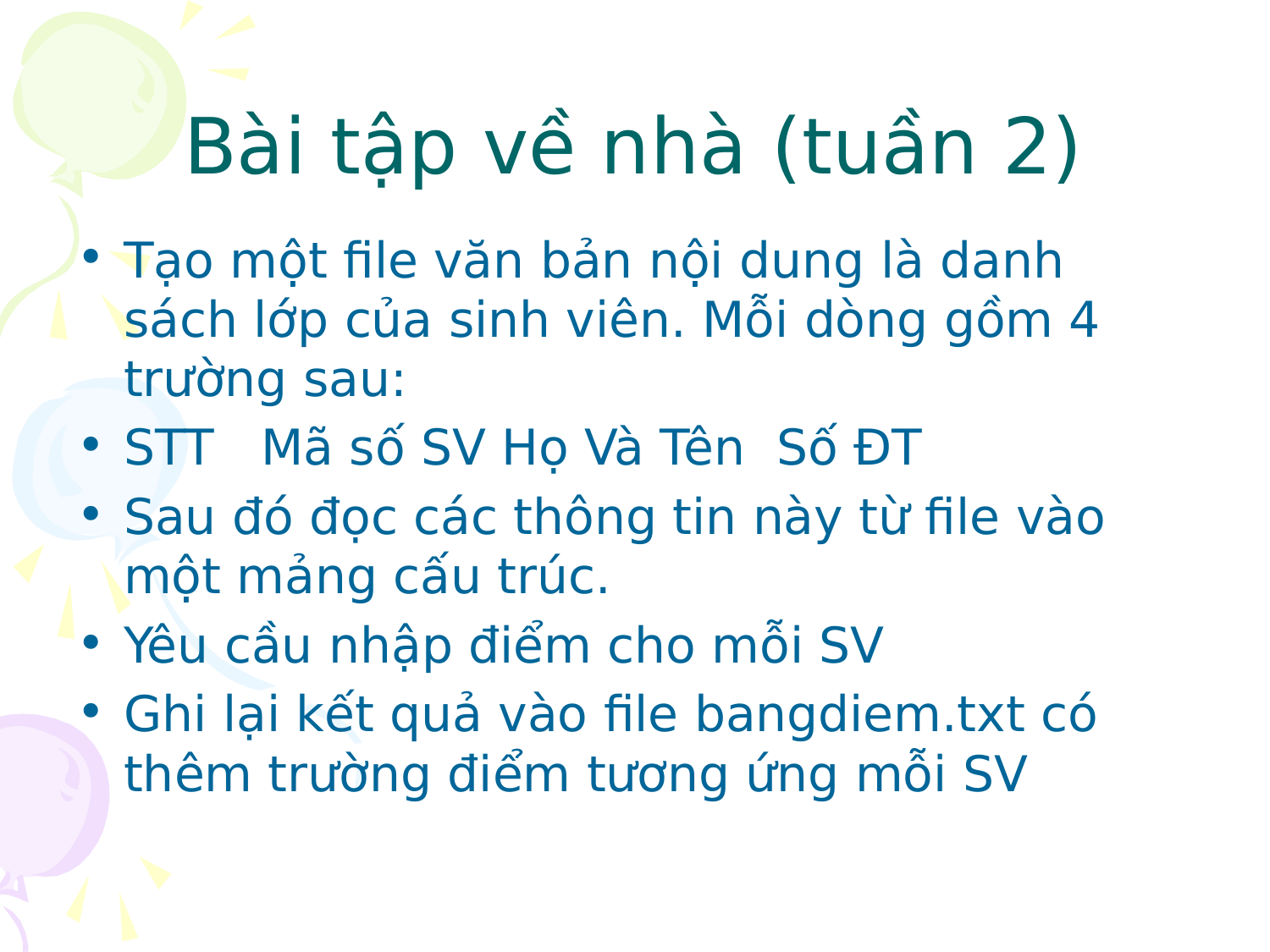

# Bài tập về nhà (tuần 2)
Tạo một file văn bản nội dung là danh sách lớp của sinh viên. Mỗi dòng gồm 4 trường sau:
STT   Mã số SV Họ Và Tên  Số ĐT
Sau đó đọc các thông tin này từ file vào một mảng cấu trúc.
Yêu cầu nhập điểm cho mỗi SV
Ghi lại kết quả vào file bangdiem.txt có thêm trường điểm tương ứng mỗi SV